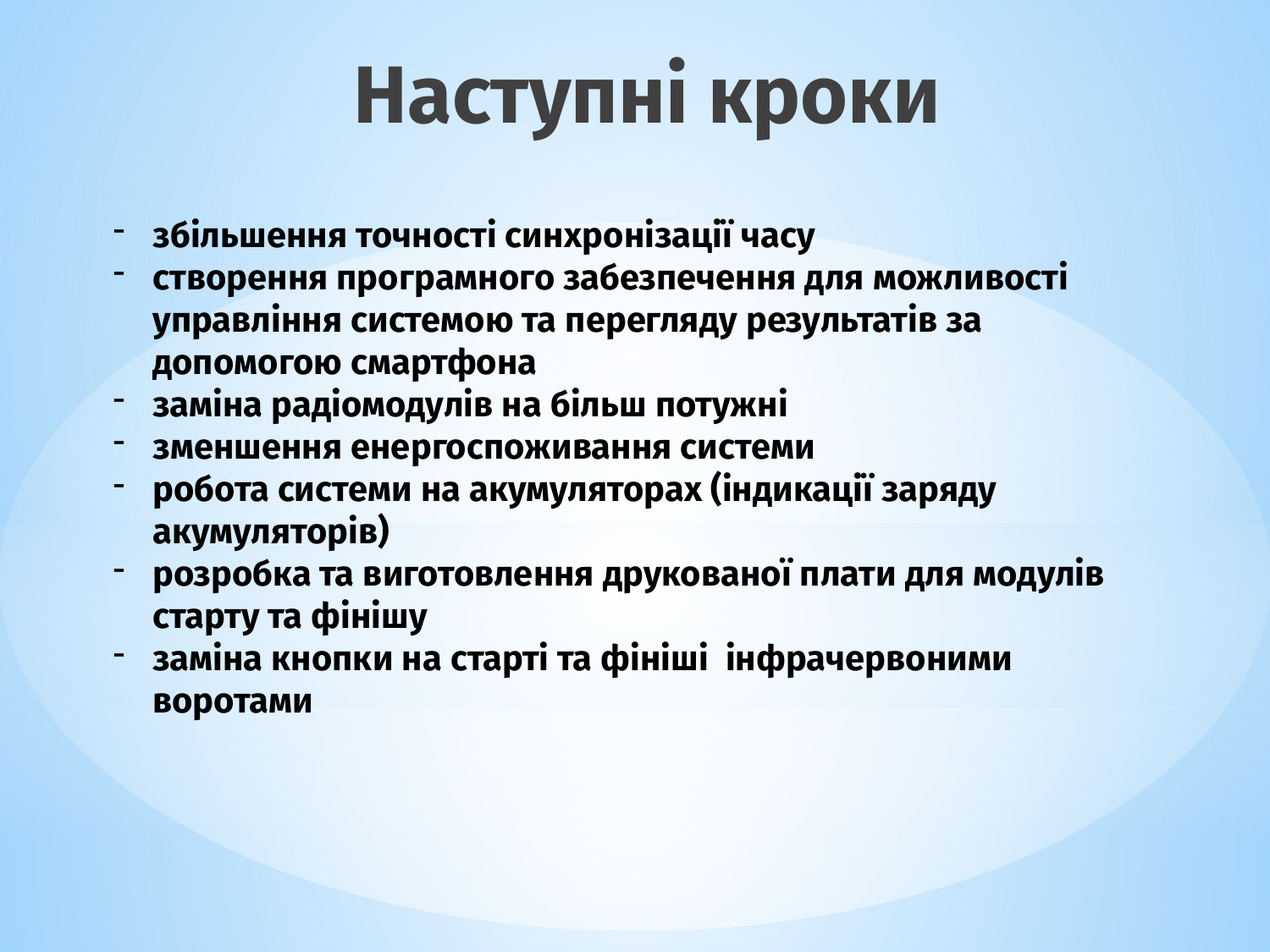

Наступні кроки
збільшення точності синхронізації часу
створення програмного забезпечення для можливості управління системою та перегляду результатів за допомогою смартфона
заміна радіомодулів на більш потужні
зменшення енергоспоживання системи
робота системи на акумуляторах (індикації заряду акумуляторів)
розробка та виготовлення друкованої плати для модулів старту та фінішу
заміна кнопки на старті та фініші  інфрачервоними воротами